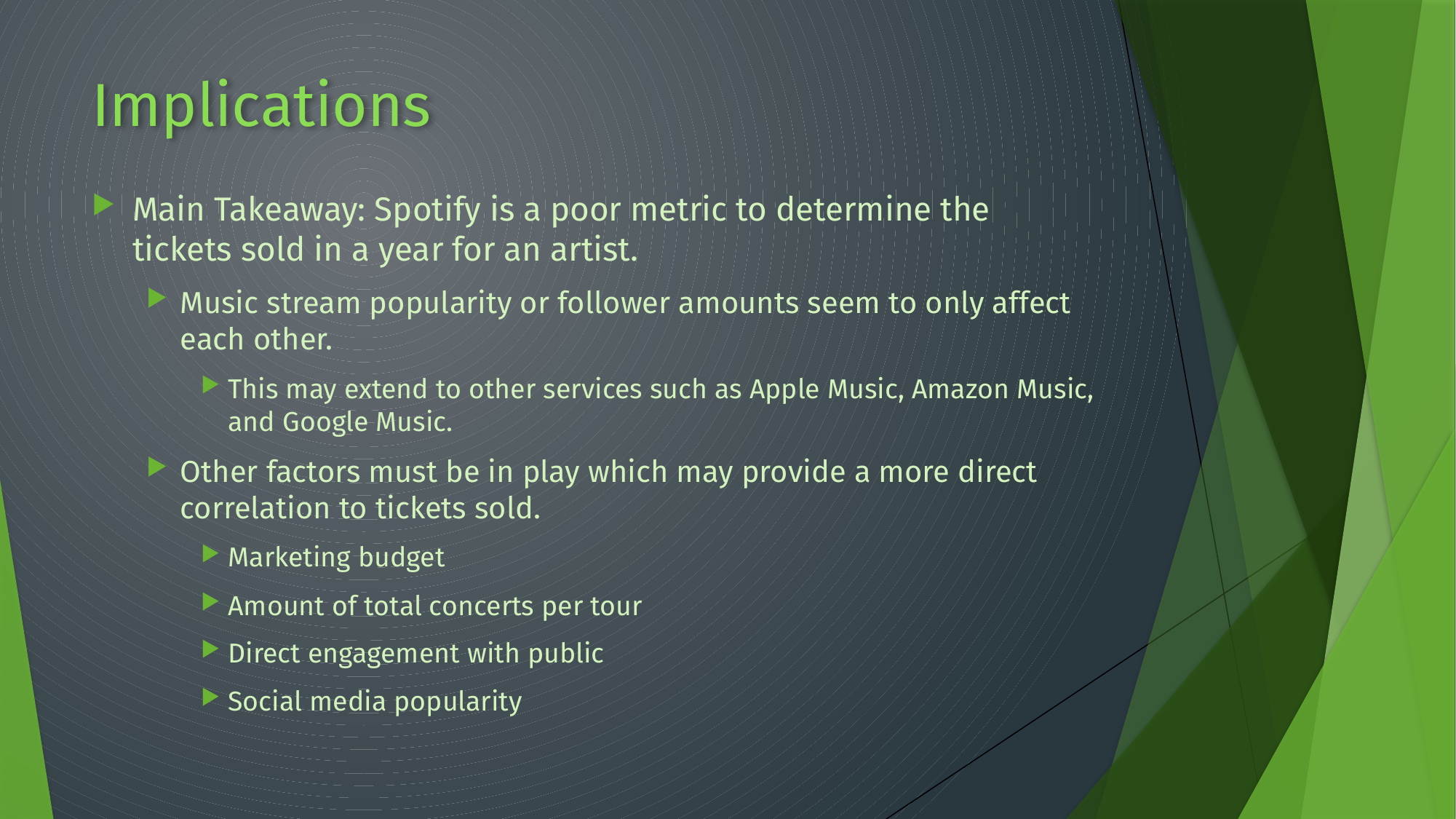

# Implications
Main Takeaway: Spotify is a poor metric to determine the tickets sold in a year for an artist.
Music stream popularity or follower amounts seem to only affect each other.
This may extend to other services such as Apple Music, Amazon Music, and Google Music.
Other factors must be in play which may provide a more direct correlation to tickets sold.
Marketing budget
Amount of total concerts per tour
Direct engagement with public
Social media popularity